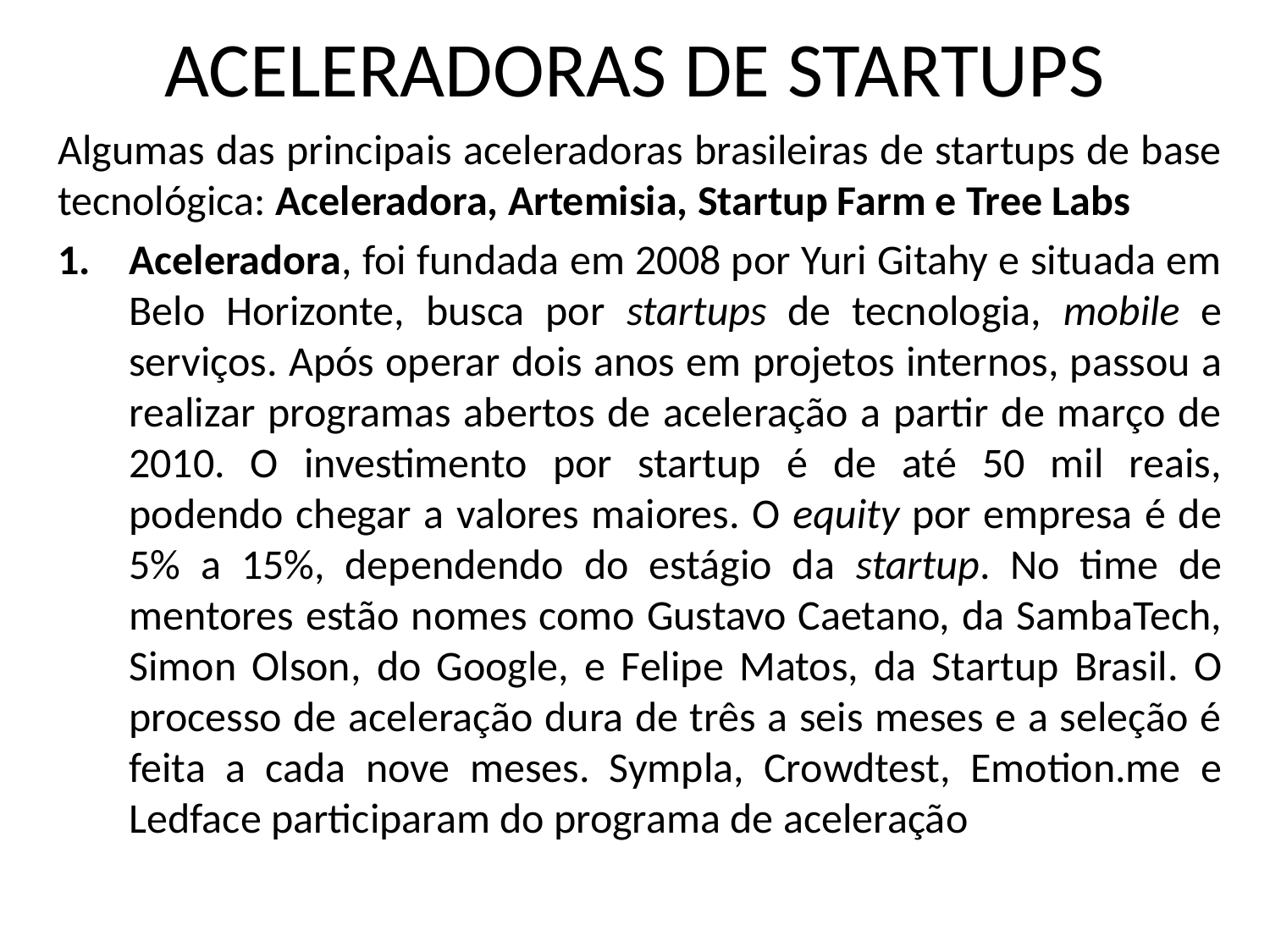

# ACELERADORAS DE STARTUPS
Algumas das principais aceleradoras brasileiras de startups de base tecnológica: Aceleradora, Artemisia, Startup Farm e Tree Labs
Aceleradora, foi fundada em 2008 por Yuri Gitahy e situada em Belo Horizonte, busca por startups de tecnologia, mobile e serviços. Após operar dois anos em projetos internos, passou a realizar programas abertos de aceleração a partir de março de 2010. O investimento por startup é de até 50 mil reais, podendo chegar a valores maiores. O equity por empresa é de 5% a 15%, dependendo do estágio da startup. No time de mentores estão nomes como Gustavo Caetano, da SambaTech, Simon Olson, do Google, e Felipe Matos, da Startup Brasil. O processo de aceleração dura de três a seis meses e a seleção é feita a cada nove meses. Sympla, Crowdtest, Emotion.me e Ledface participaram do programa de aceleração